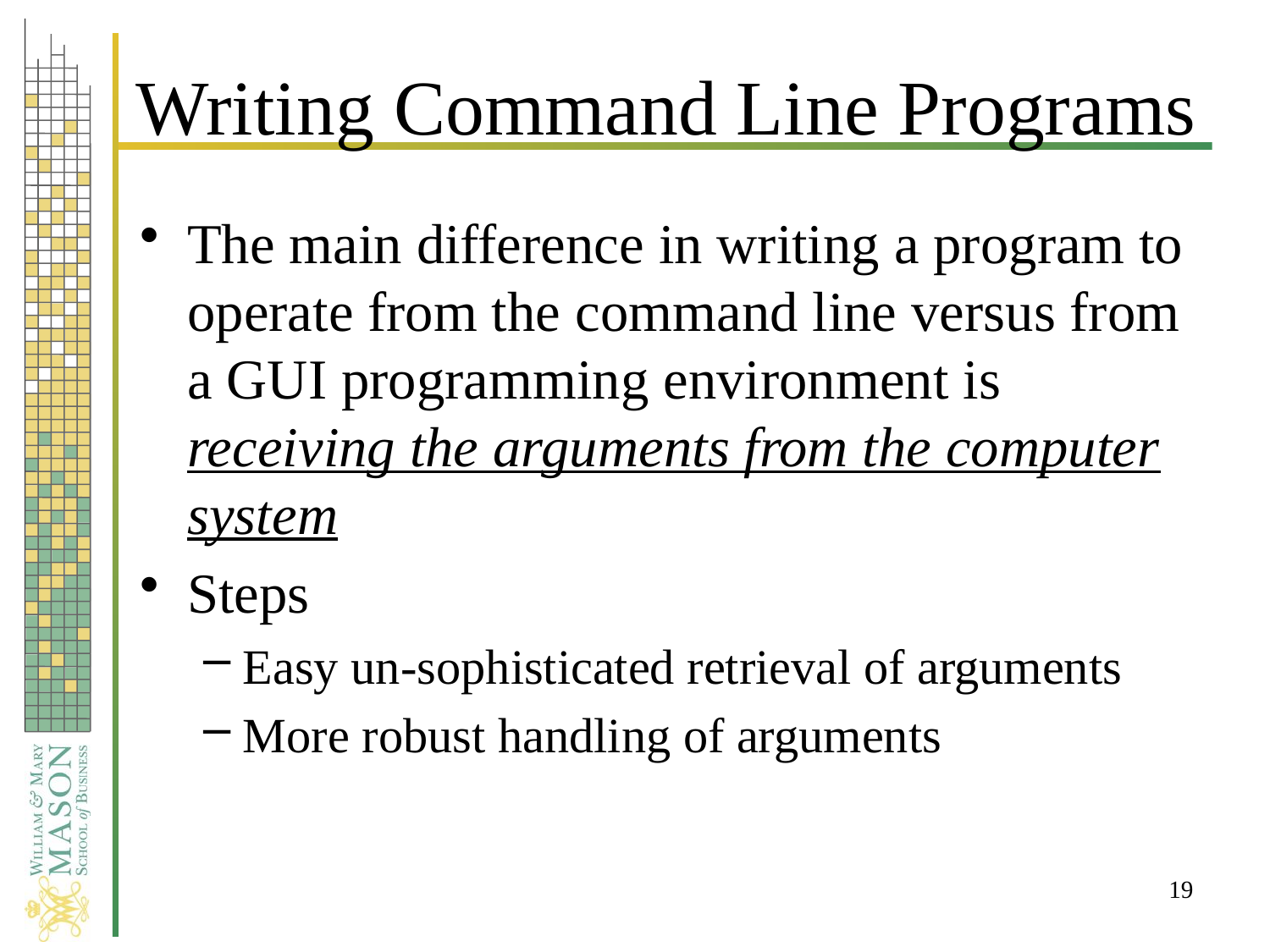

# Writing Command Line Programs
The main difference in writing a program to operate from the command line versus from a GUI programming environment is receiving the arguments from the computer system
Steps
Easy un-sophisticated retrieval of arguments
More robust handling of arguments
19